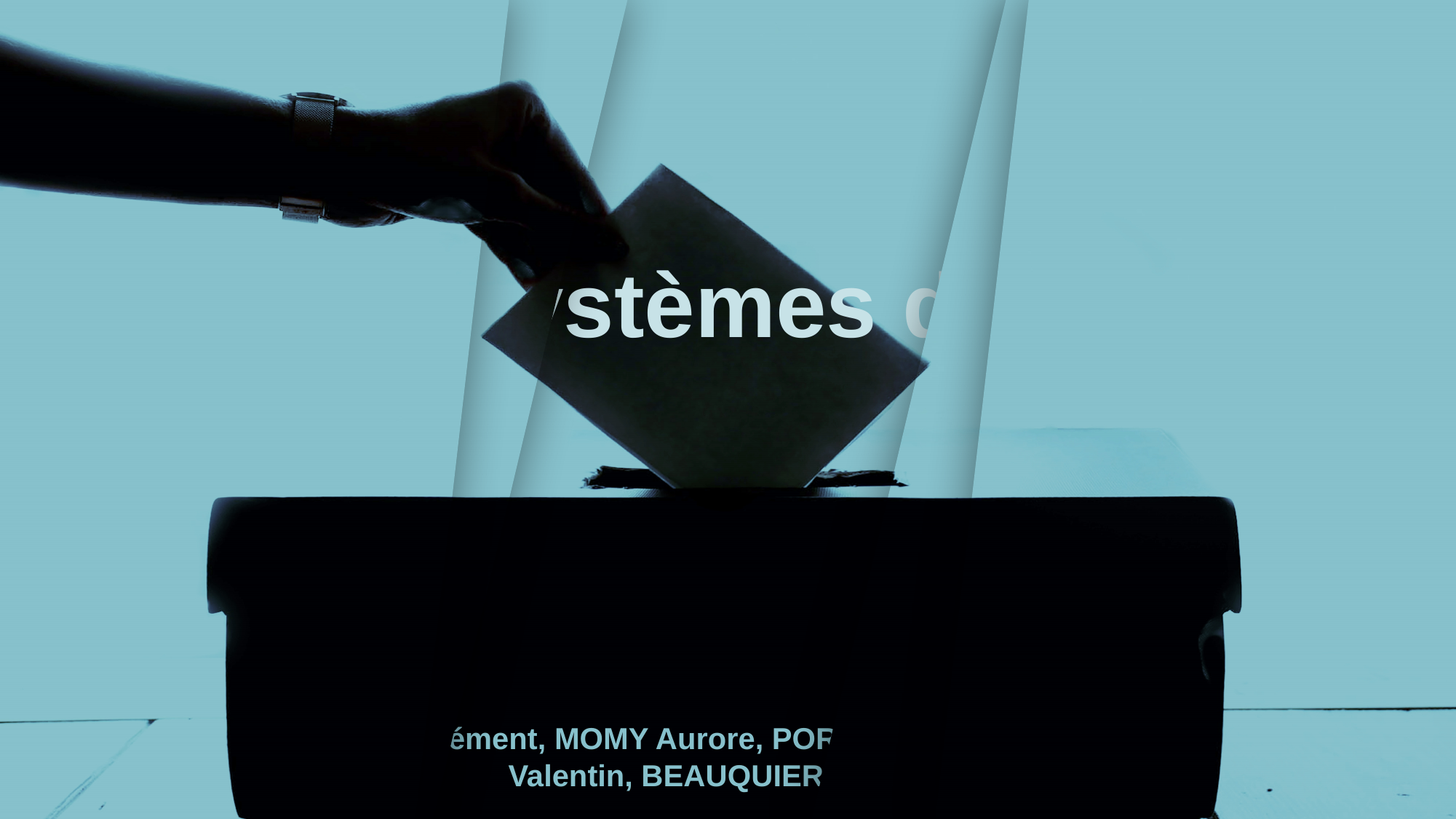

Les systèmes de vote
MARIE Clément, MOMY Aurore, PORTELLI Angelo, ROSSI Valentin, BEAUQUIER Quentin